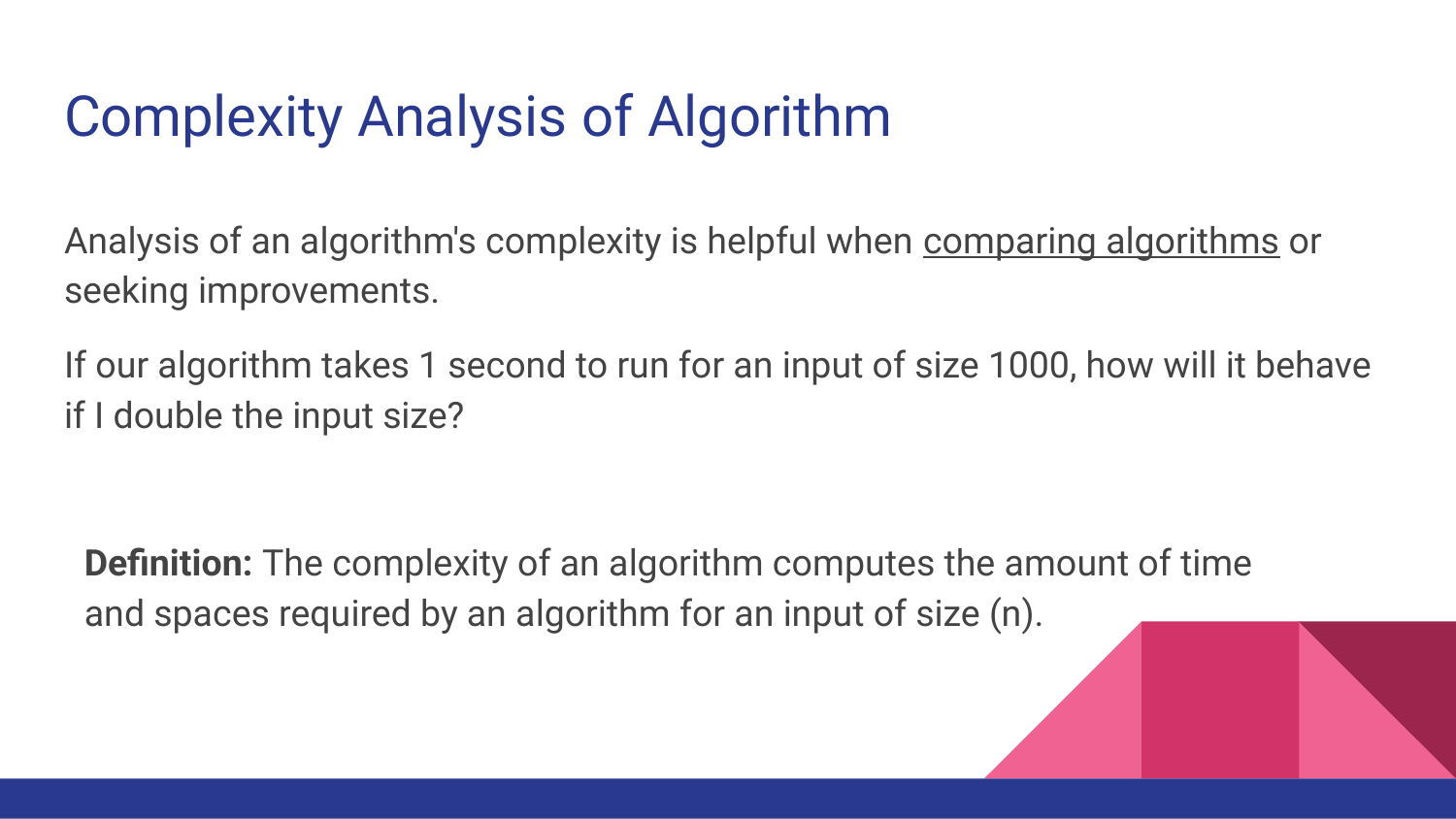

# Complexity Analysis of Algorithm
Analysis of an algorithm's complexity is helpful when comparing algorithms or seeking improvements.
If our algorithm takes 1 second to run for an input of size 1000, how will it behave if I double the input size?

Definition: The complexity of an algorithm computes the amount of time and spaces required by an algorithm for an input of size (n).